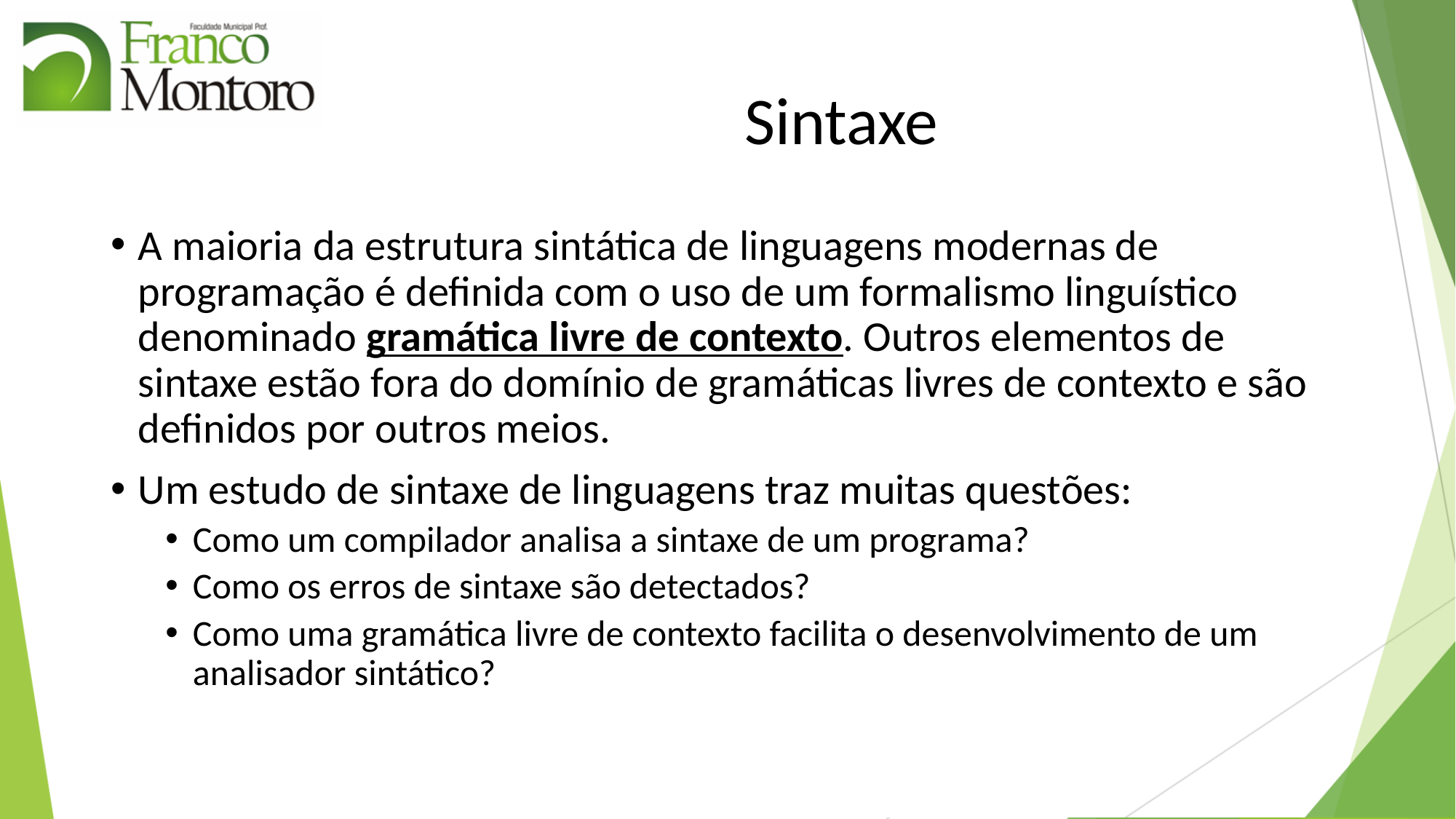

# Sintaxe
A maioria da estrutura sintática de linguagens modernas de programação é definida com o uso de um formalismo linguístico denominado gramática livre de contexto. Outros elementos de sintaxe estão fora do domínio de gramáticas livres de contexto e são definidos por outros meios.
Um estudo de sintaxe de linguagens traz muitas questões:
Como um compilador analisa a sintaxe de um programa?
Como os erros de sintaxe são detectados?
Como uma gramática livre de contexto facilita o desenvolvimento de um analisador sintático?